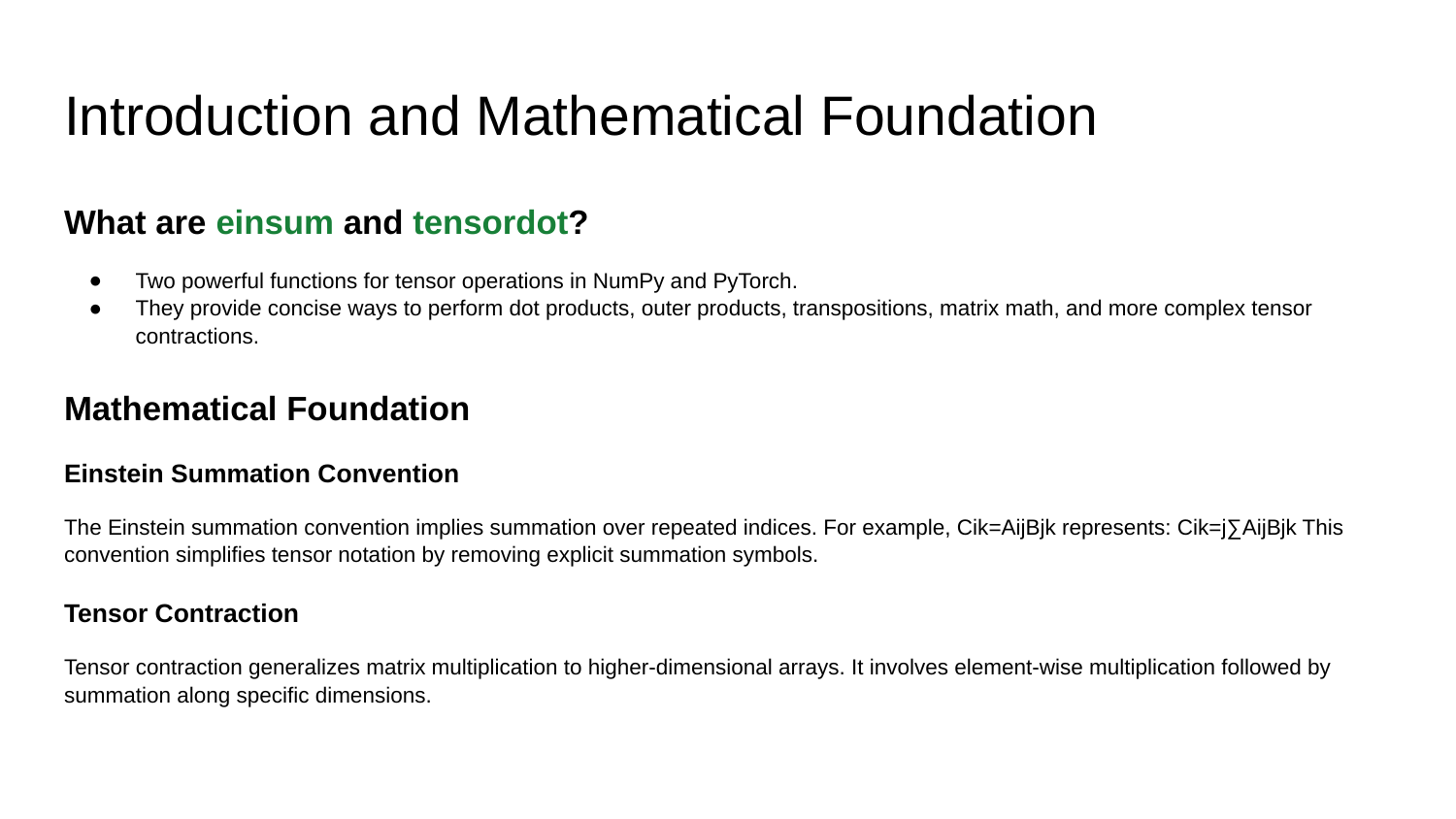

# Introduction and Mathematical Foundation
What are einsum and tensordot?
Two powerful functions for tensor operations in NumPy and PyTorch.
They provide concise ways to perform dot products, outer products, transpositions, matrix math, and more complex tensor contractions.
Mathematical Foundation
Einstein Summation Convention
The Einstein summation convention implies summation over repeated indices. For example, Cik​=Aij​Bjk​ represents: Cik​=j∑​Aij​Bjk​ This convention simplifies tensor notation by removing explicit summation symbols.
Tensor Contraction
Tensor contraction generalizes matrix multiplication to higher-dimensional arrays. It involves element-wise multiplication followed by summation along specific dimensions.